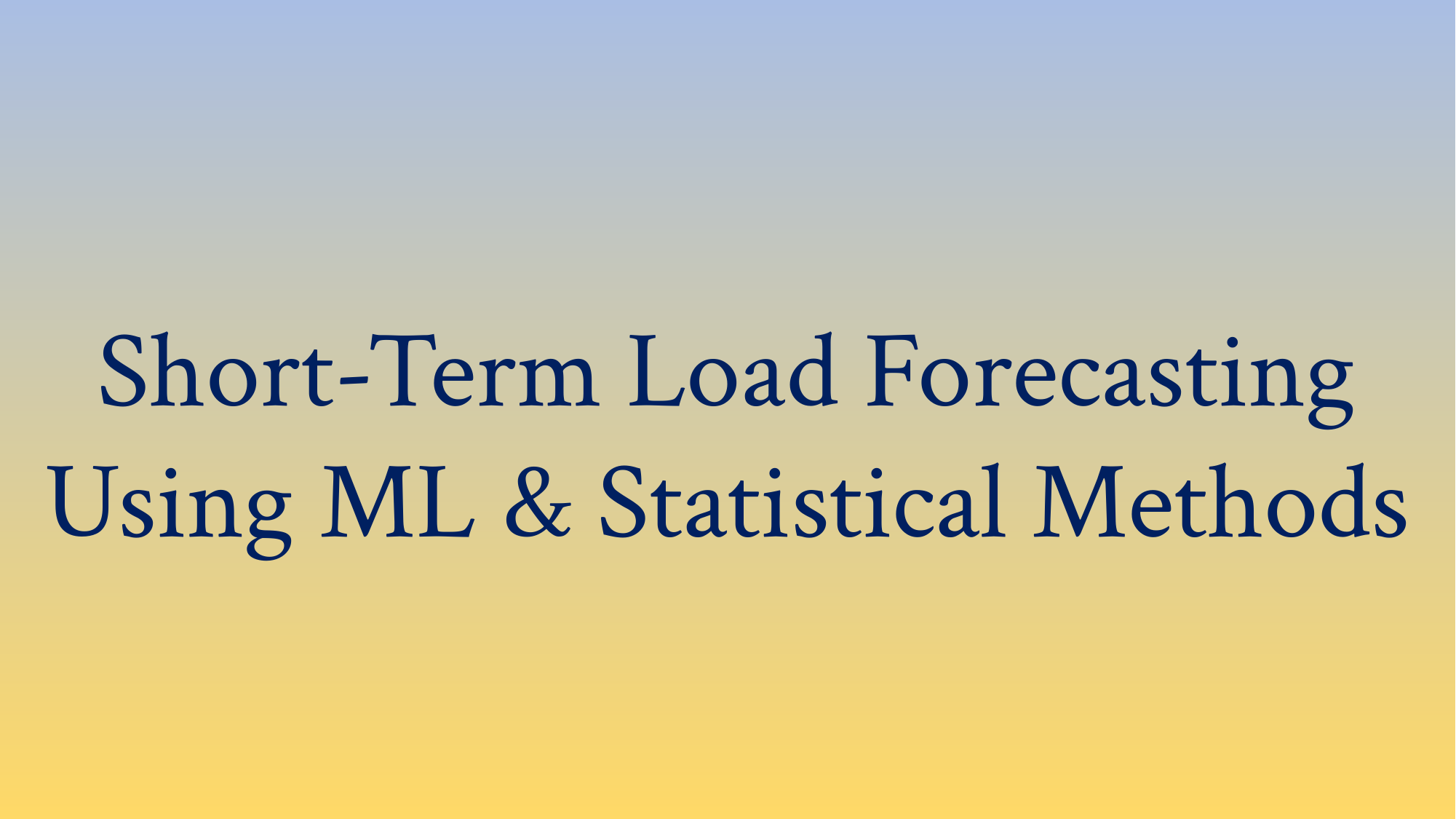

Short-Term Load Forecasting
Using ML & Statistical Methods